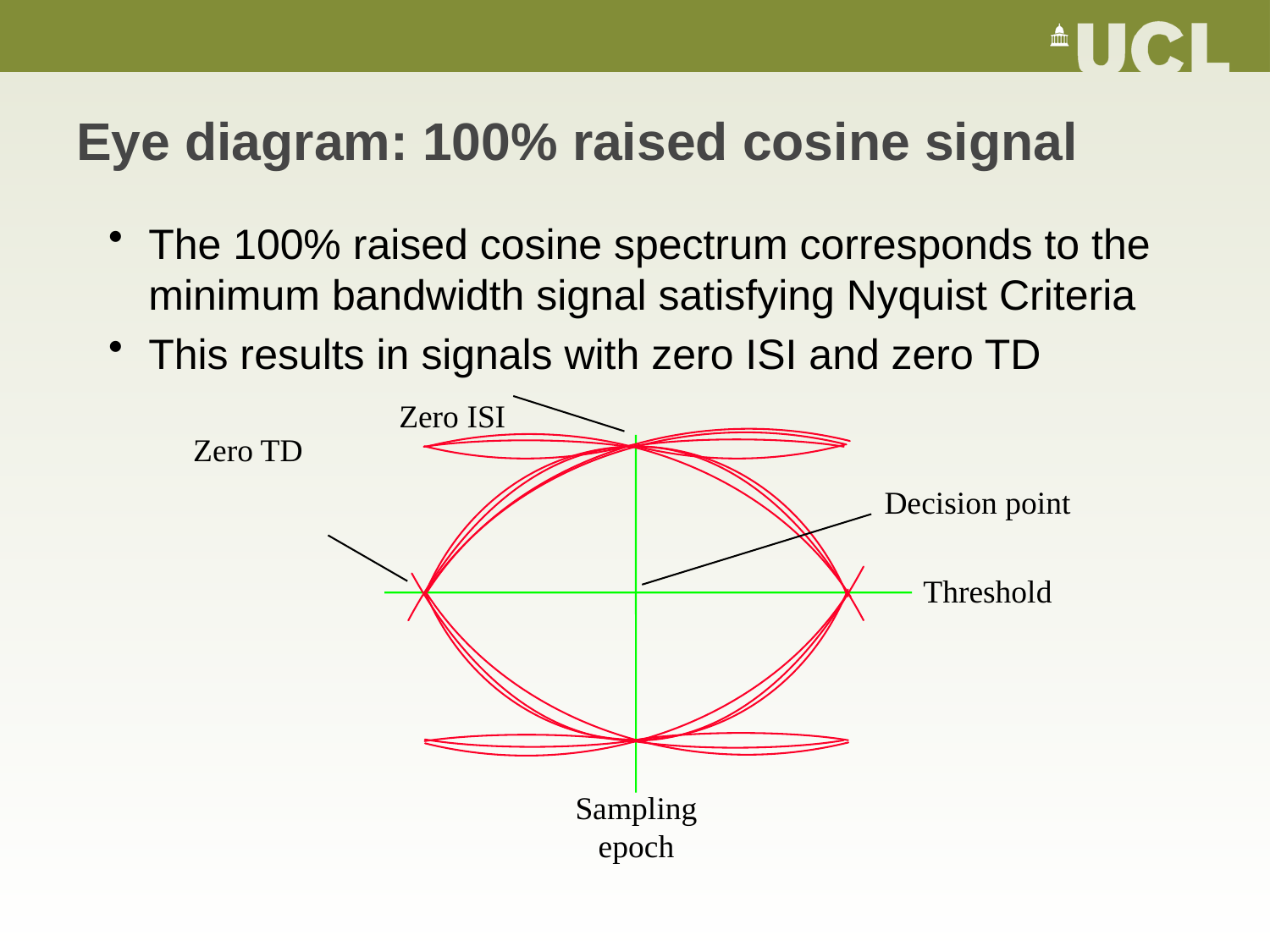

Eye diagram: 100% raised cosine signal

The 100% raised cosine spectrum corresponds to the minimum bandwidth signal satisfying Nyquist Criteria
This results in signals with zero ISI and zero TD
Zero ISI

Zero TD

Decision point

Threshold

Sampling epoch